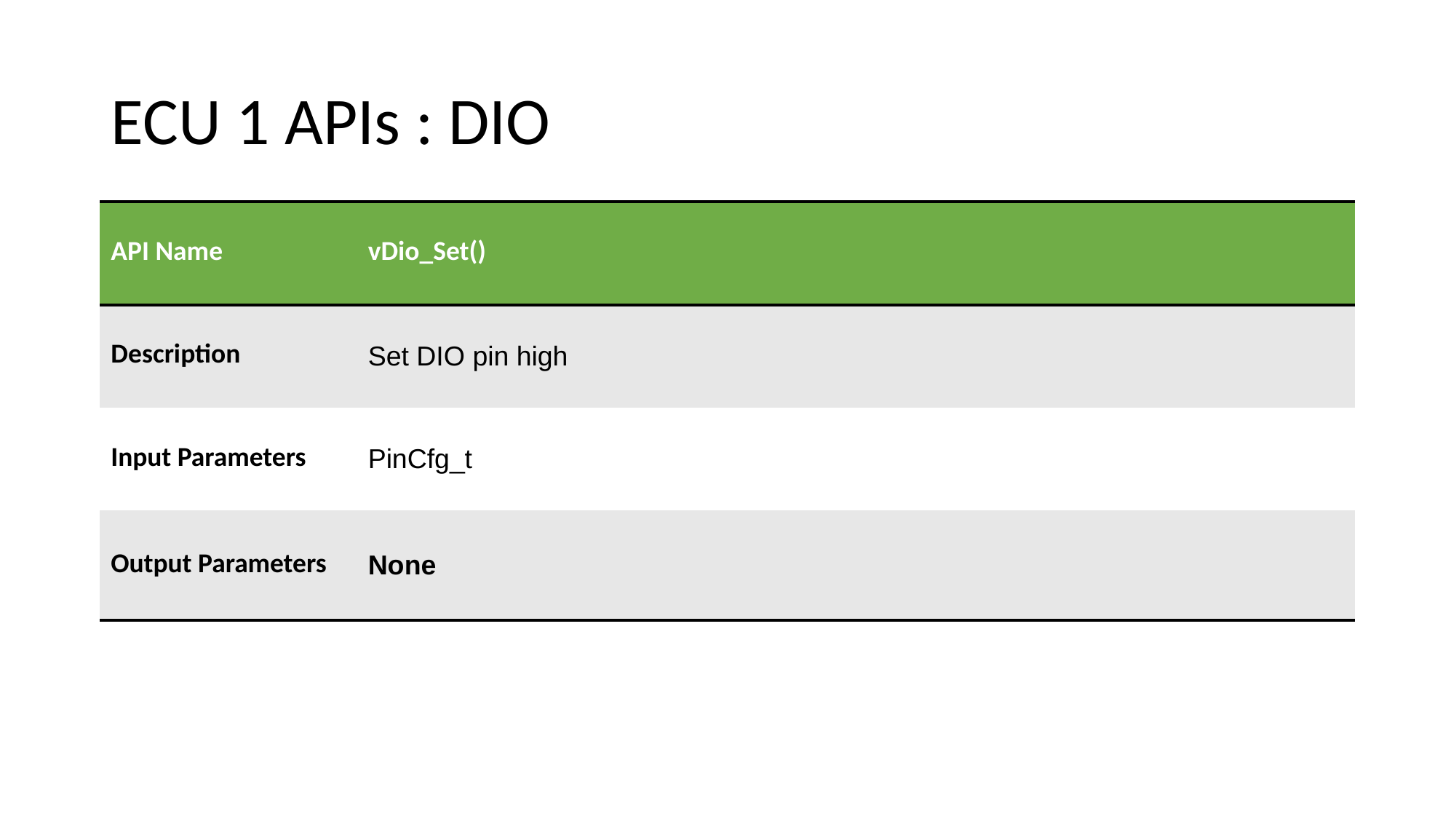

# ECU 1 APIs : DIO
| API Name | vDio\_Set() |
| --- | --- |
| Description | Set DIO pin high |
| Input Parameters | PinCfg\_t |
| Output Parameters | None |